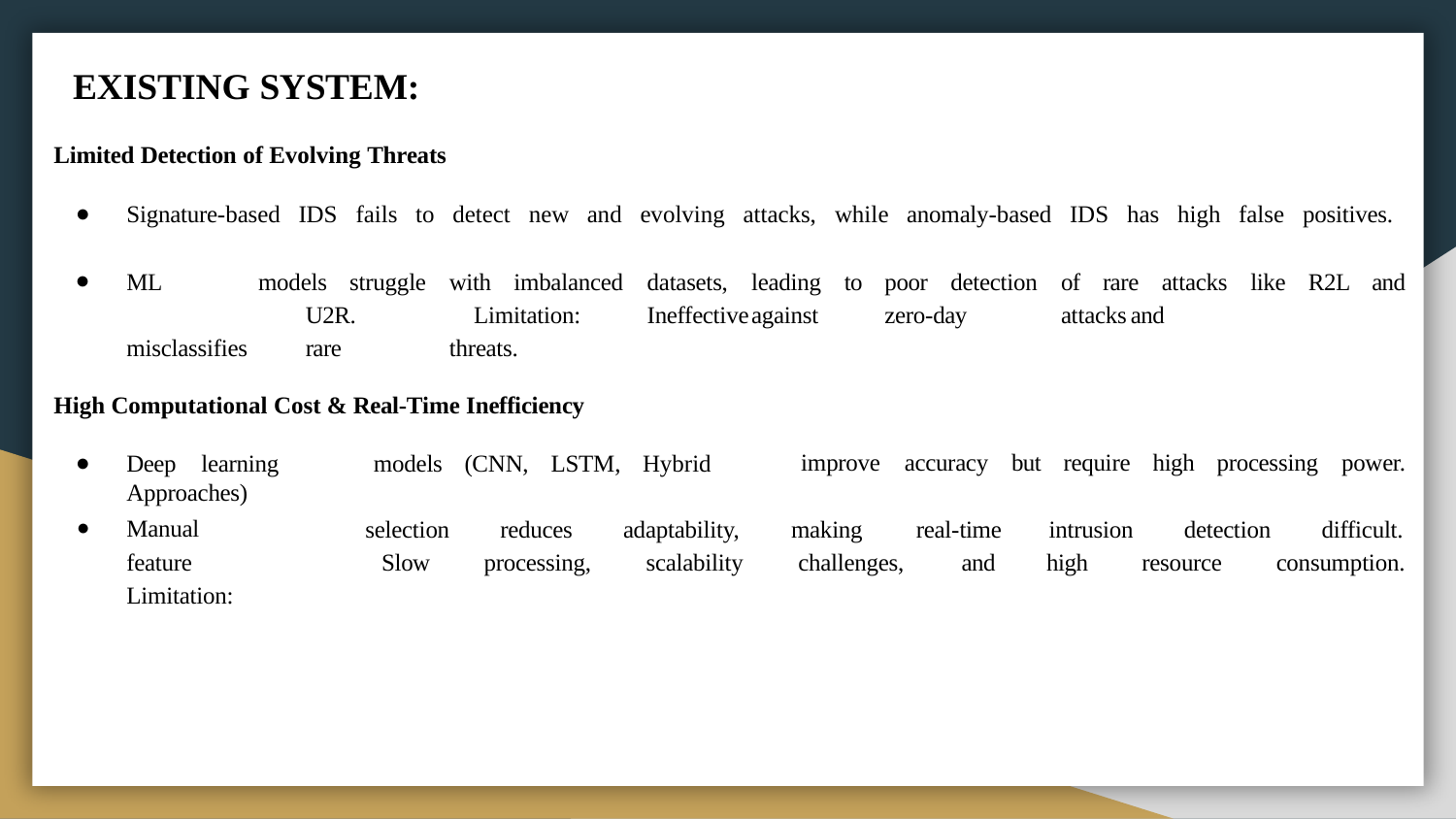

# EXISTING SYSTEM:
Limited Detection of Evolving Threats

Signature-based  IDS  fails  to  detect  new  and  evolving  attacks,  while  anomaly-based  IDS  has  high  false  positives.

ML	models	struggle	with	imbalanced		datasets,	leading	to	poor	detection	of	rare	attacks	like	R2L	and		U2R. 		Limitation:		Ineffective	against		zero-day		attacks	and		misclassifies		rare		threats.
High Computational Cost & Real-Time Inefficiency

Deep	learning	models	(CNN,	LSTM,	Hybrid  Approaches)
improve	accuracy	but	require	high	processing	power.
Manual		feature 	Limitation:
selection Slow
reduces processing,
adaptability, scalability
making challenges,
real-time
and
intrusion high
detection resource
difficult. consumption.